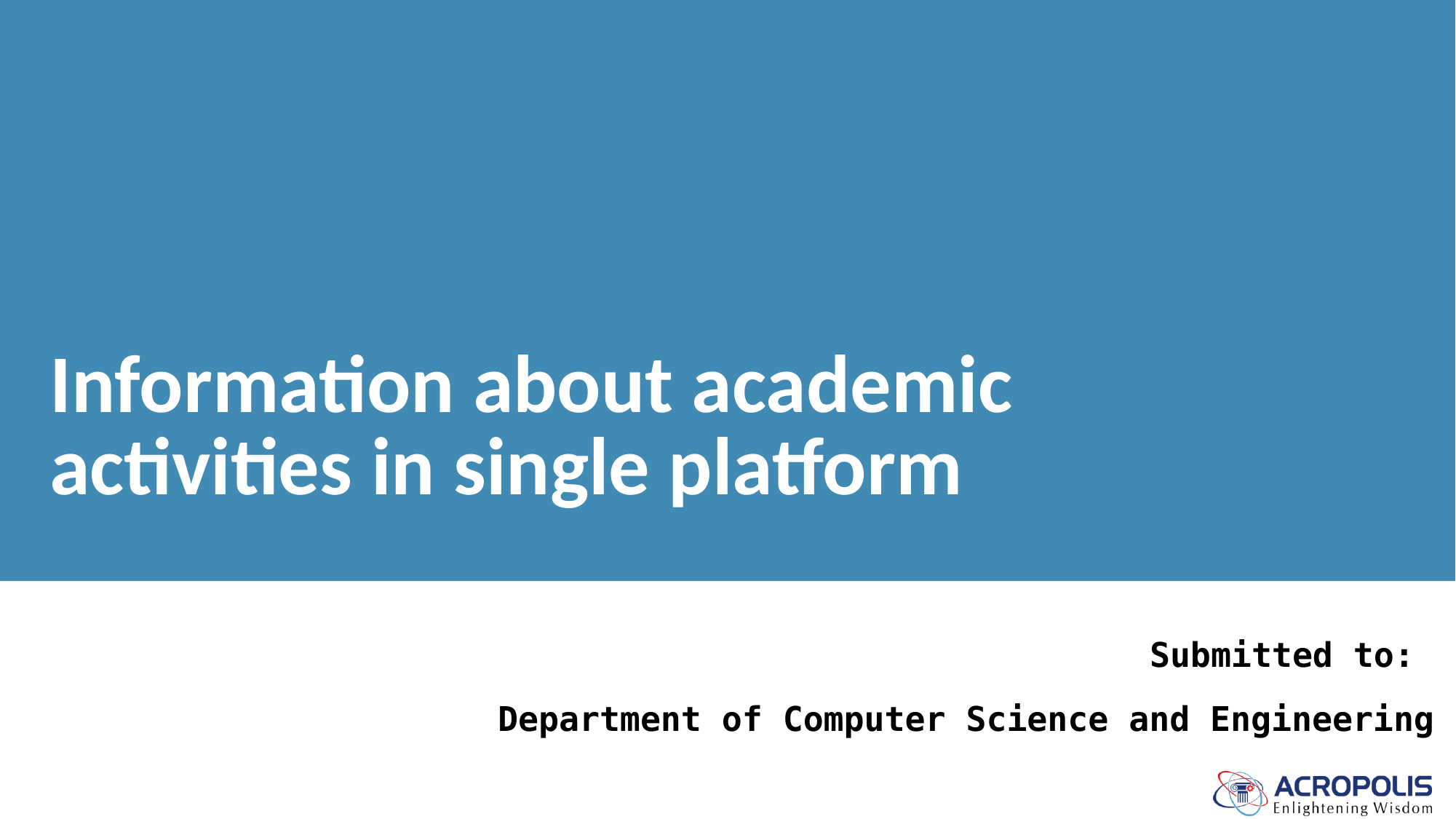

# Information about academic activities in single platform
Submitted to:
Department of Computer Science and Engineering